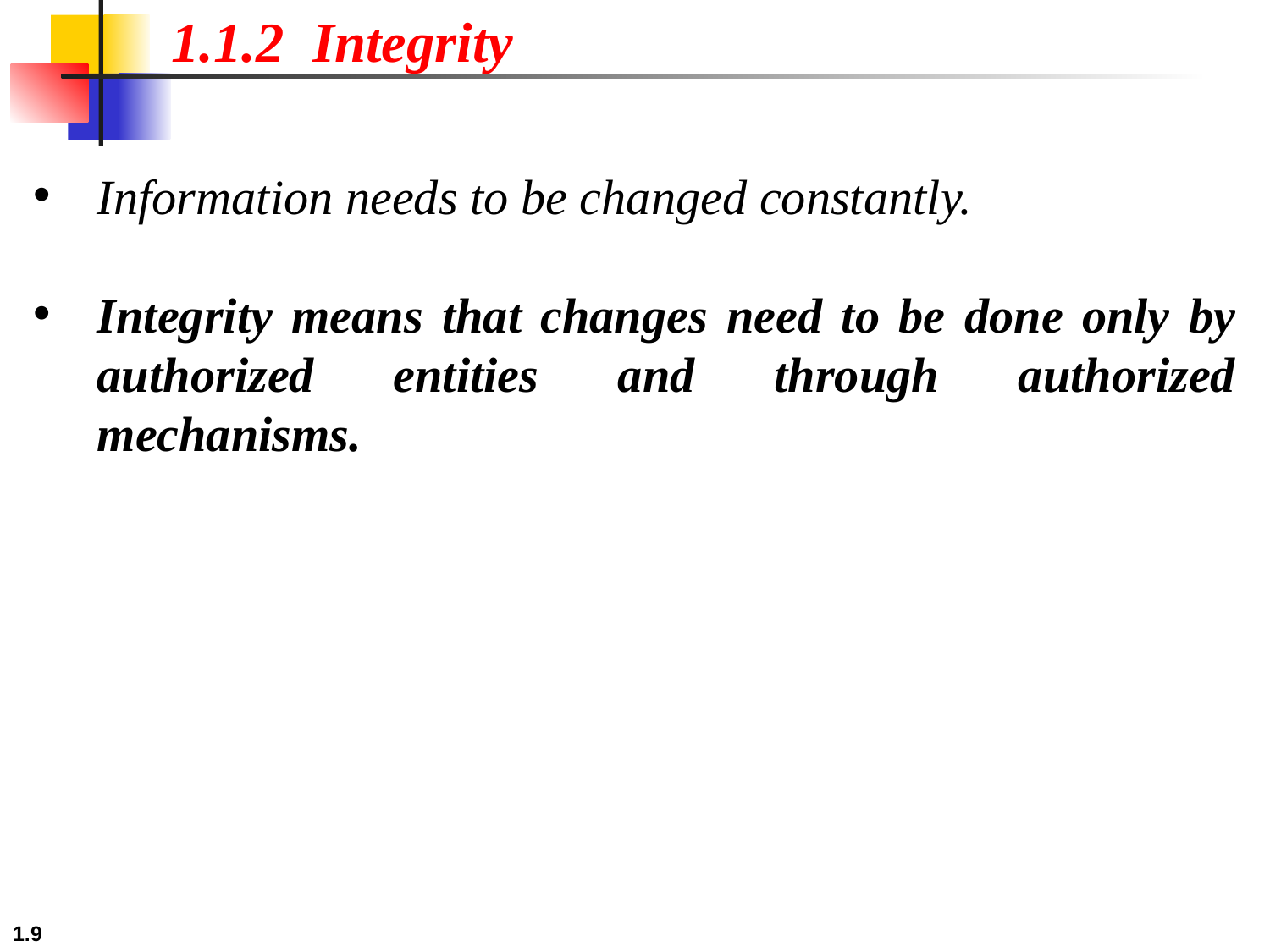

1.1.2  Integrity

Information needs to be changed constantly.

Integrity means that changes need to be done only by authorized entities and through authorized mechanisms.
1.9